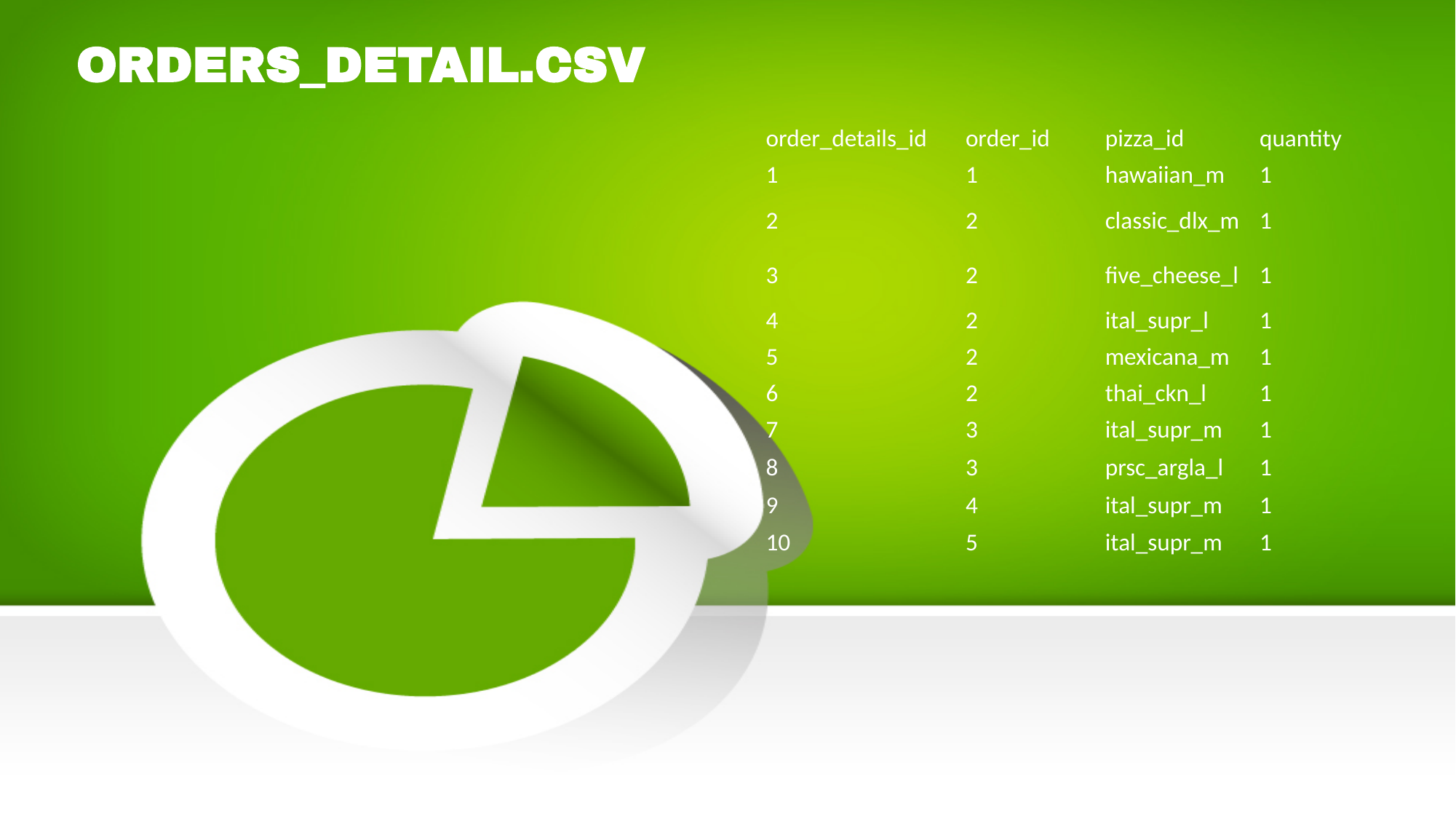

# ORDERS_DETAIL.CSV
| order\_details\_id | order\_id | pizza\_id | quantity |
| --- | --- | --- | --- |
| 1 | 1 | hawaiian\_m | 1 |
| 2 | 2 | classic\_dlx\_m | 1 |
| 3 | 2 | five\_cheese\_l | 1 |
| 4 | 2 | ital\_supr\_l | 1 |
| 5 | 2 | mexicana\_m | 1 |
| 6 | 2 | thai\_ckn\_l | 1 |
| 7 | 3 | ital\_supr\_m | 1 |
| 8 | 3 | prsc\_argla\_l | 1 |
| 9 | 4 | ital\_supr\_m | 1 |
| 10 | 5 | ital\_supr\_m | 1 |